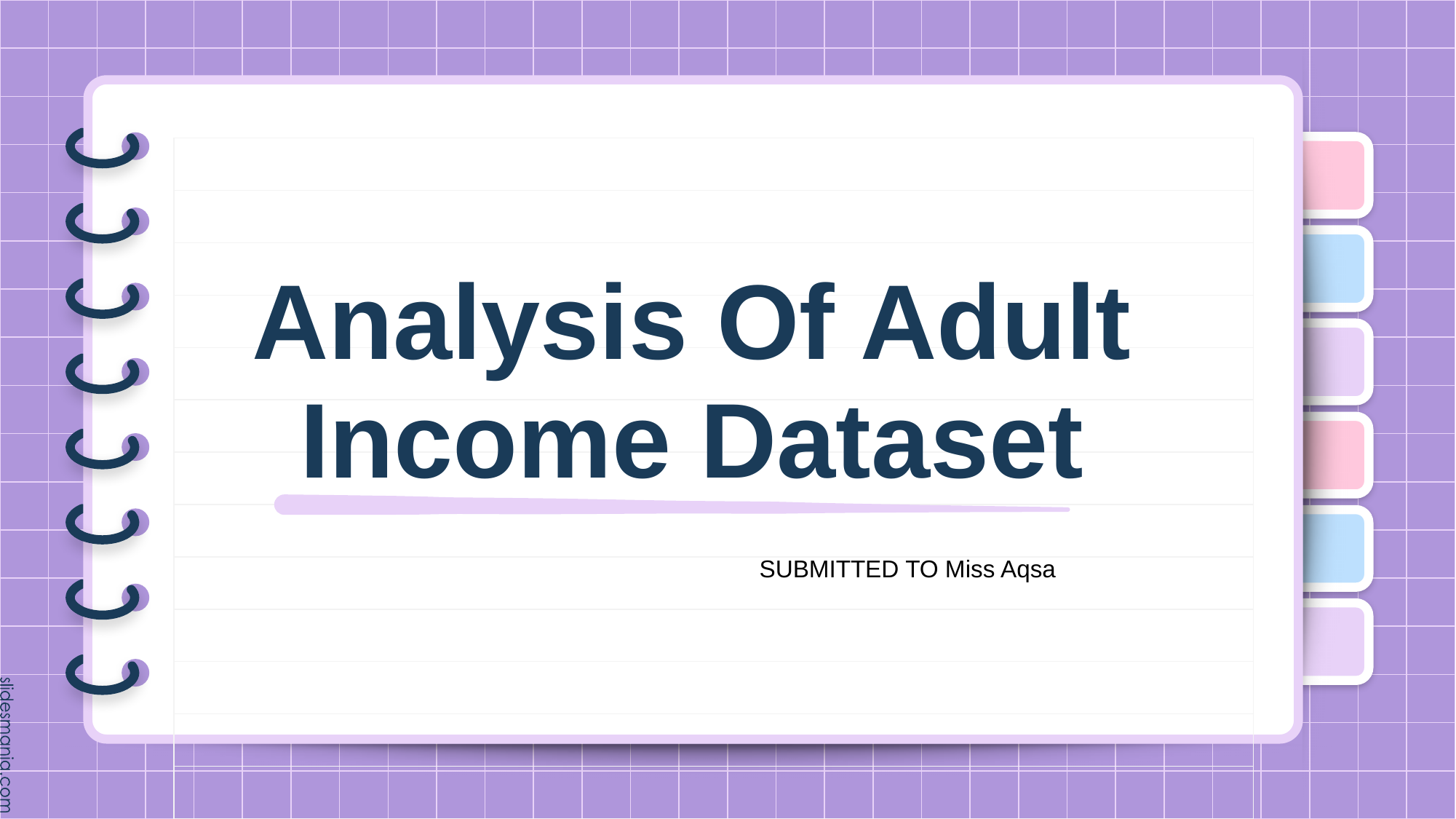

# Analysis Of Adult Income Dataset

SUBMITTED TO Miss Aqsa